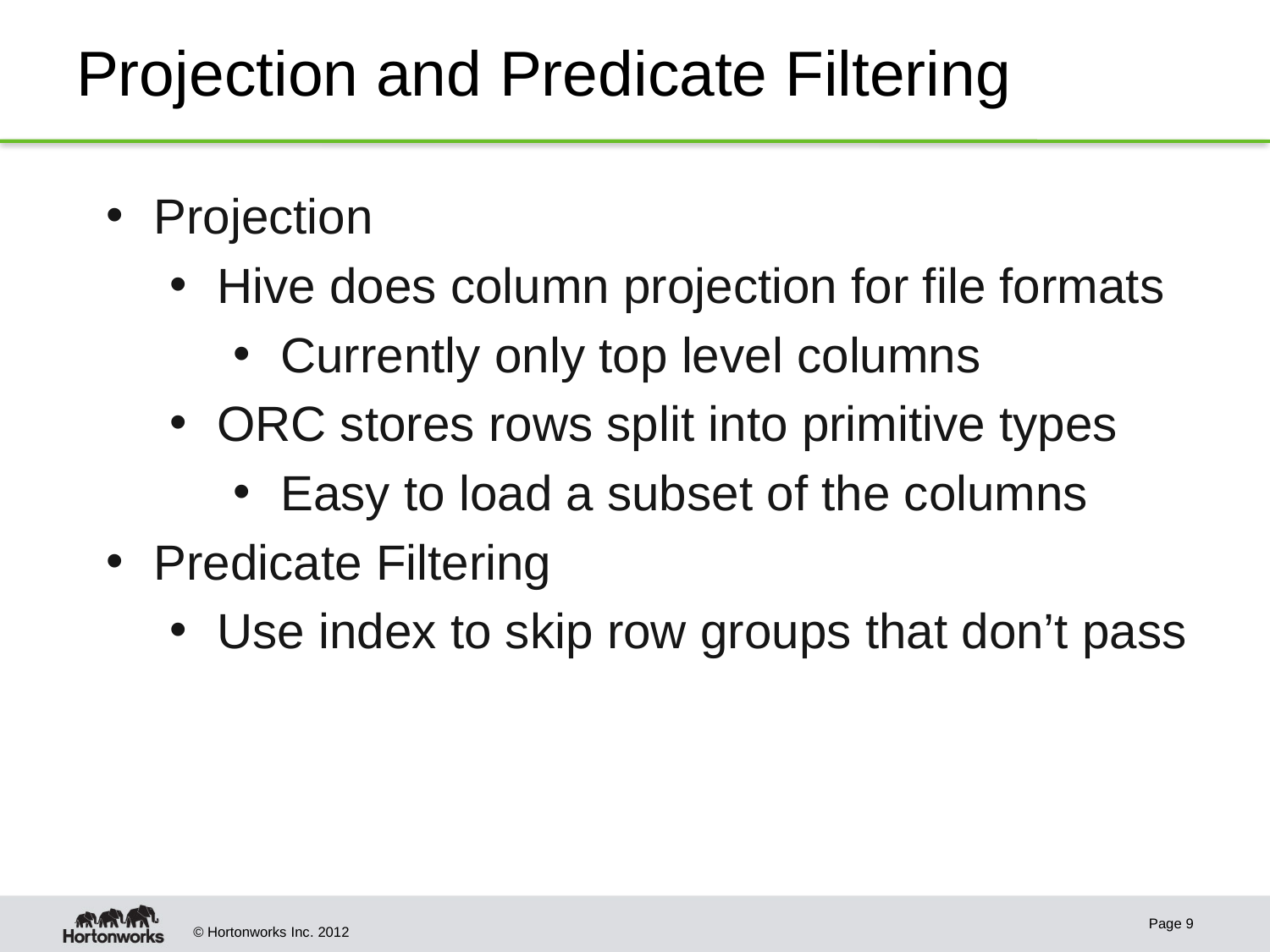

# Projection and Predicate Filtering
Projection
Hive does column projection for file formats
Currently only top level columns
ORC stores rows split into primitive types
Easy to load a subset of the columns
Predicate Filtering
Use index to skip row groups that don’t pass

Page 9